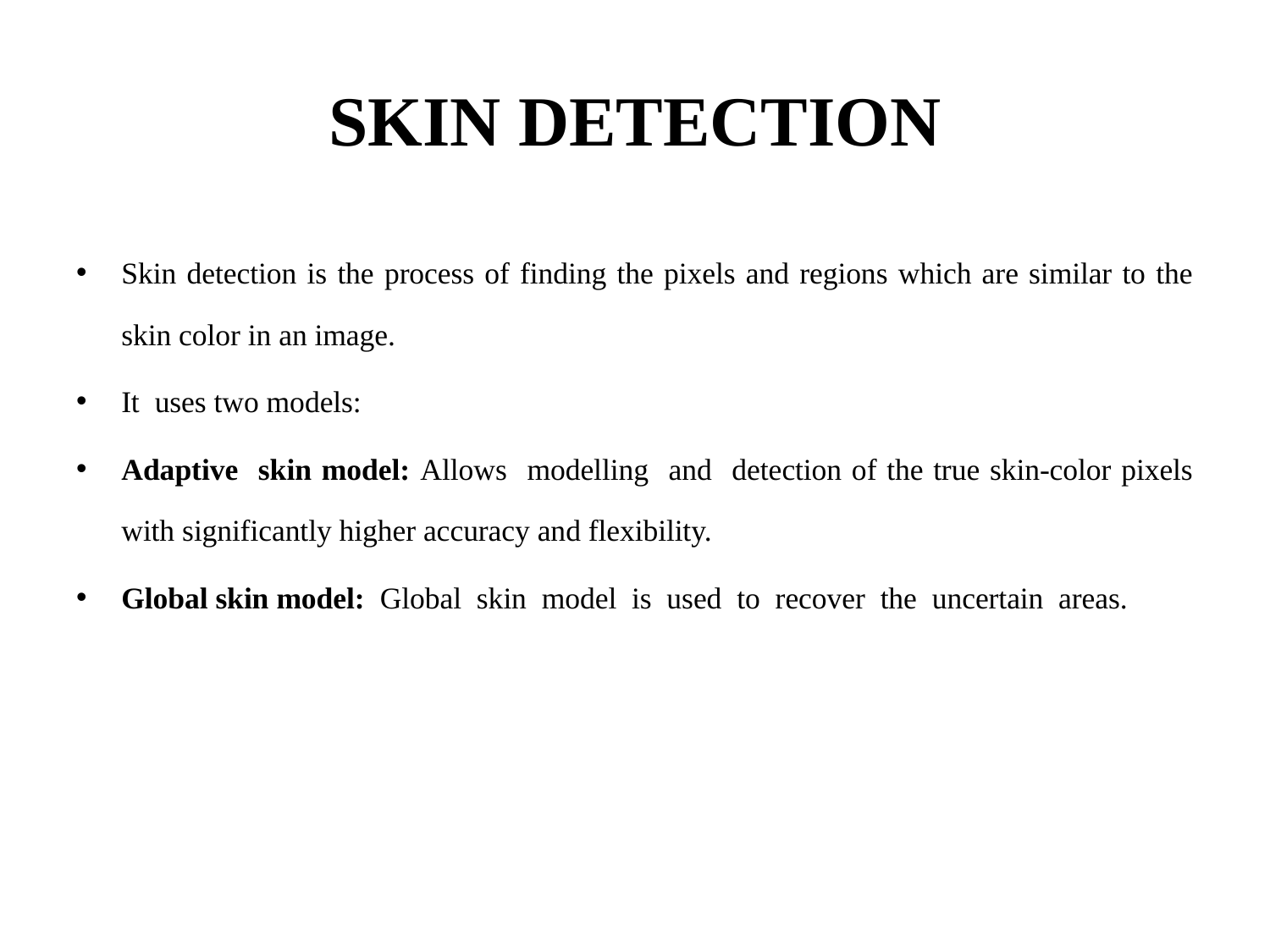

# SKIN DETECTION
Skin detection is the process of finding the pixels and regions which are similar to the skin color in an image.
It  uses two models:
Adaptive  skin model: Allows  modelling  and  detection of the true skin-color pixels with significantly higher accuracy and flexibility.
Global skin model:  Global  skin  model  is  used  to  recover  the  uncertain  areas.